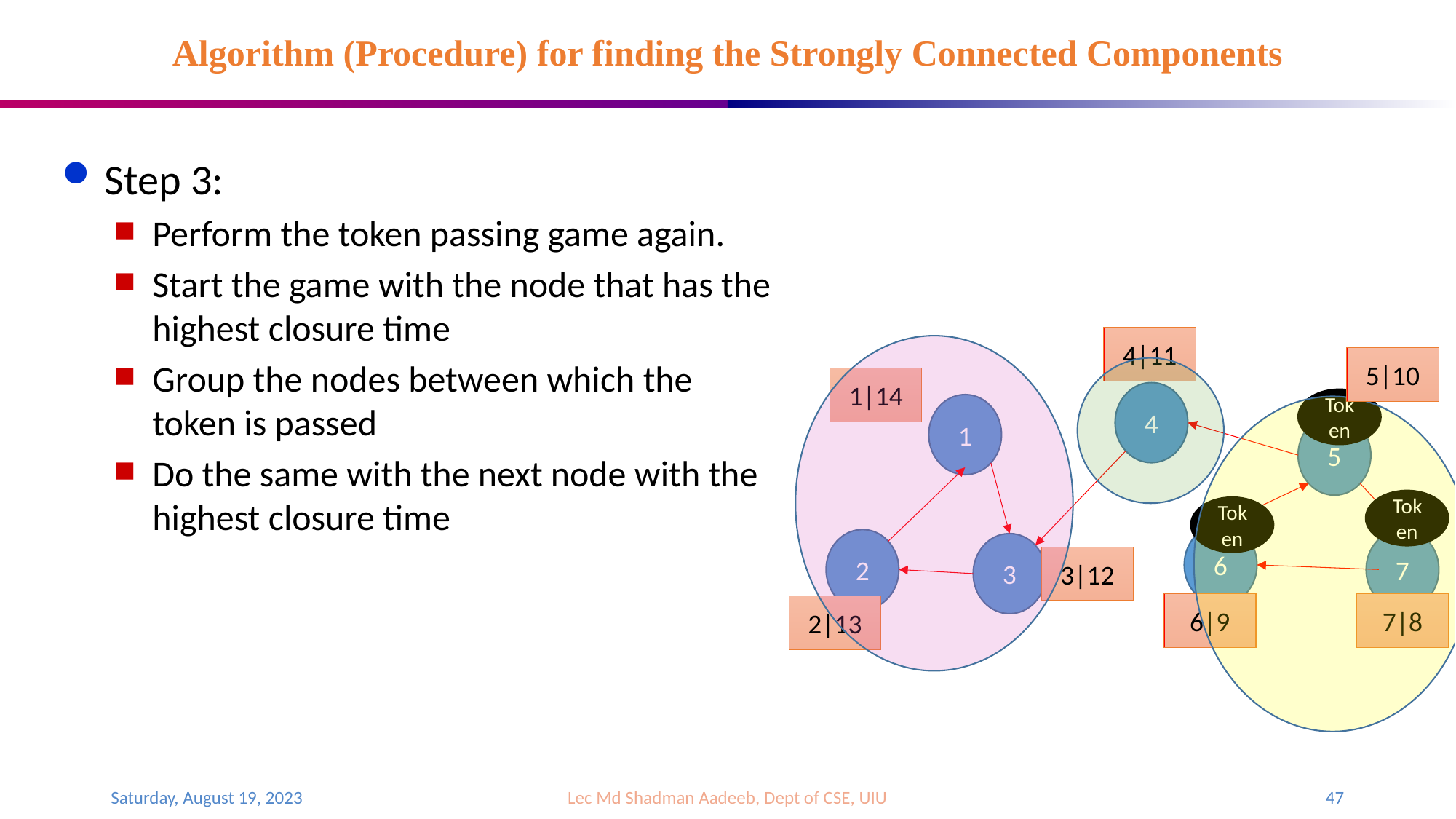

# Algorithm (Procedure) for finding the Strongly Connected Components
Step 3:
Perform the token passing game again.
Start the game with the node that has the highest closure time
Group the nodes between which the token is passed
Do the same with the next node with the highest closure time

4|11

5|10

1|14
4
Token
1

5
Token
Token
6
2
7
3
3|12
6|9
7|8
2|13
Saturday, August 19, 2023
Lec Md Shadman Aadeeb, Dept of CSE, UIU
47